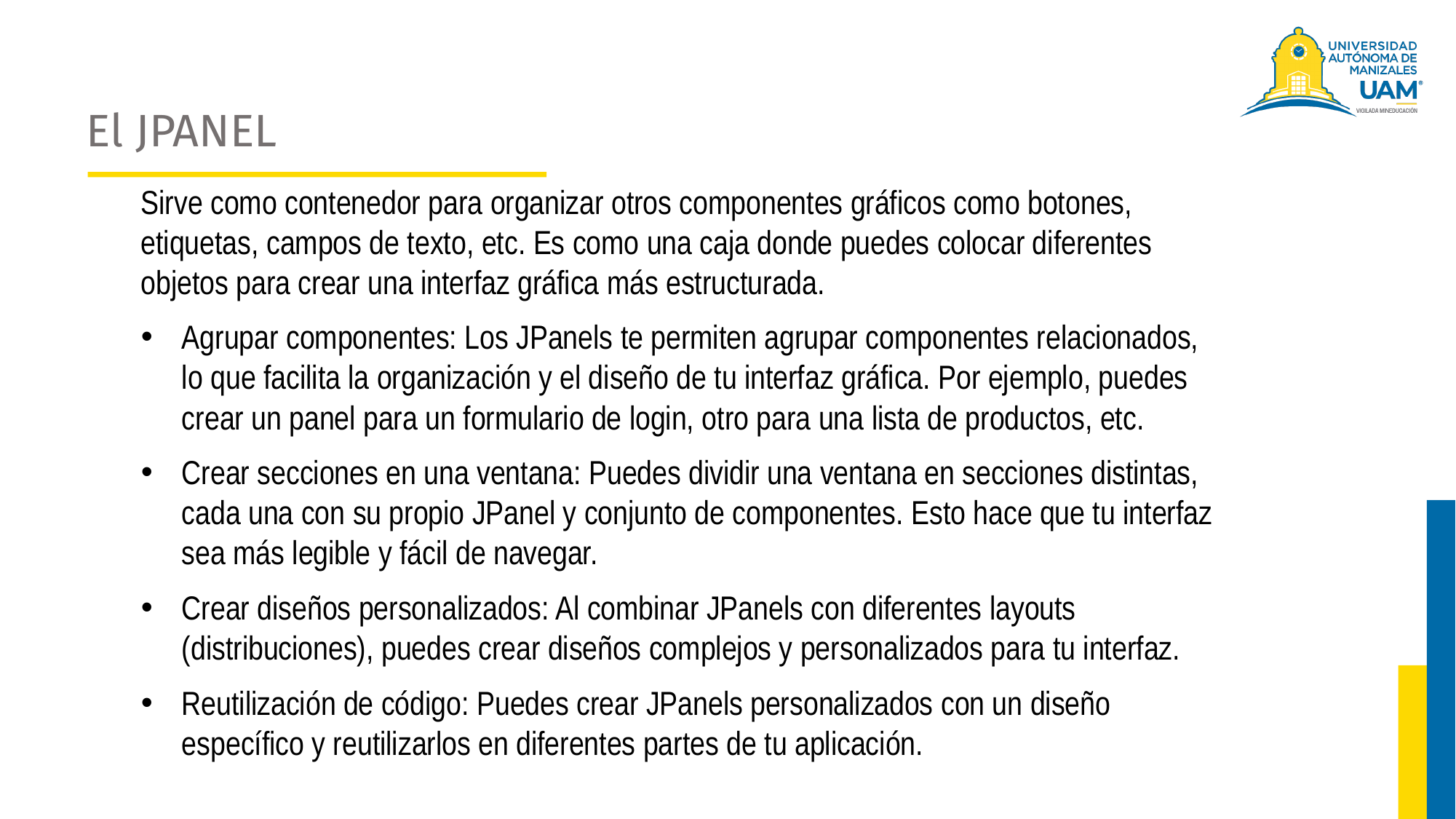

# El JPANEL

Sirve como contenedor para organizar otros componentes gráficos como botones, etiquetas, campos de texto, etc. Es como una caja donde puedes colocar diferentes objetos para crear una interfaz gráfica más estructurada.
Agrupar componentes: Los JPanels te permiten agrupar componentes relacionados, lo que facilita la organización y el diseño de tu interfaz gráfica. Por ejemplo, puedes crear un panel para un formulario de login, otro para una lista de productos, etc.
Crear secciones en una ventana: Puedes dividir una ventana en secciones distintas, cada una con su propio JPanel y conjunto de componentes. Esto hace que tu interfaz sea más legible y fácil de navegar.
Crear diseños personalizados: Al combinar JPanels con diferentes layouts (distribuciones), puedes crear diseños complejos y personalizados para tu interfaz.
Reutilización de código: Puedes crear JPanels personalizados con un diseño específico y reutilizarlos en diferentes partes de tu aplicación.